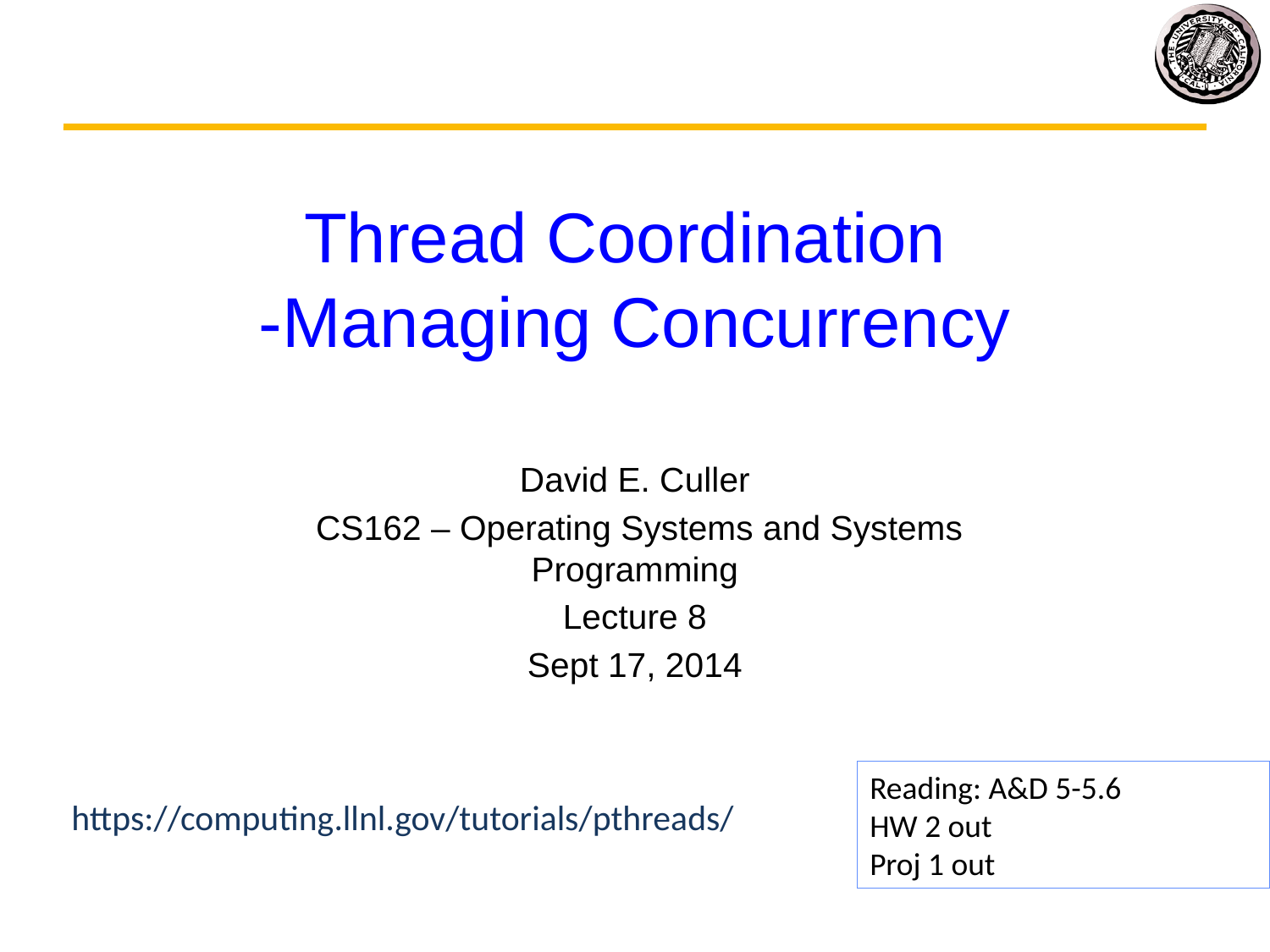

# Thread Coordination -Managing Concurrency
David E. Culler
 CS162 – Operating Systems and Systems Programming
Lecture 8
Sept 17, 2014

Reading: A&D 5-5.6
HW 2 out
Proj 1 out
https://computing.llnl.gov/tutorials/pthreads/